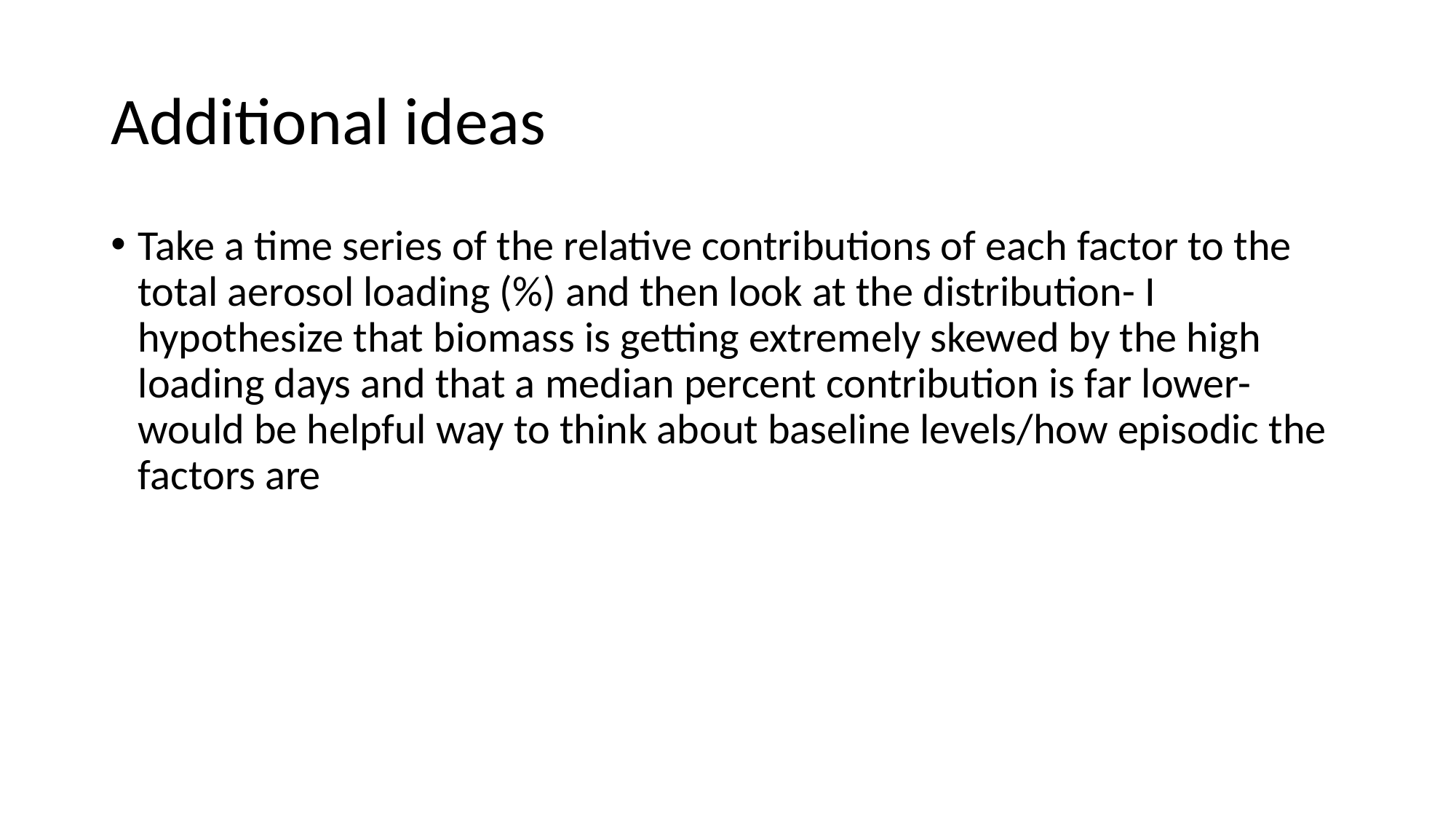

# Additional ideas
Take a time series of the relative contributions of each factor to the total aerosol loading (%) and then look at the distribution- I hypothesize that biomass is getting extremely skewed by the high loading days and that a median percent contribution is far lower- would be helpful way to think about baseline levels/how episodic the factors are